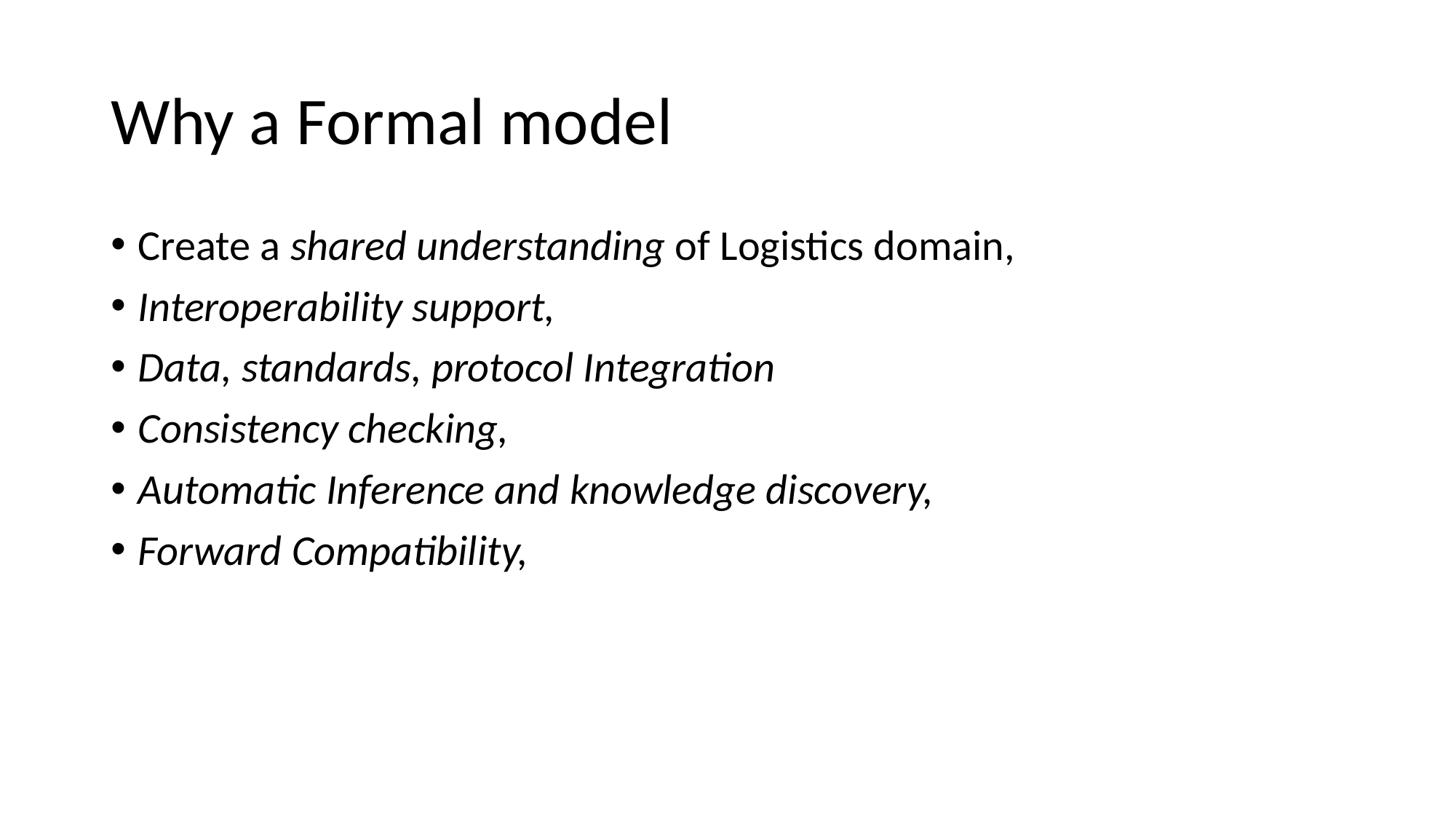

# Why a Formal model
Create a shared understanding of Logistics domain,
Interoperability support,
Data, standards, protocol Integration
Consistency checking,
Automatic Inference and knowledge discovery,
Forward Compatibility,